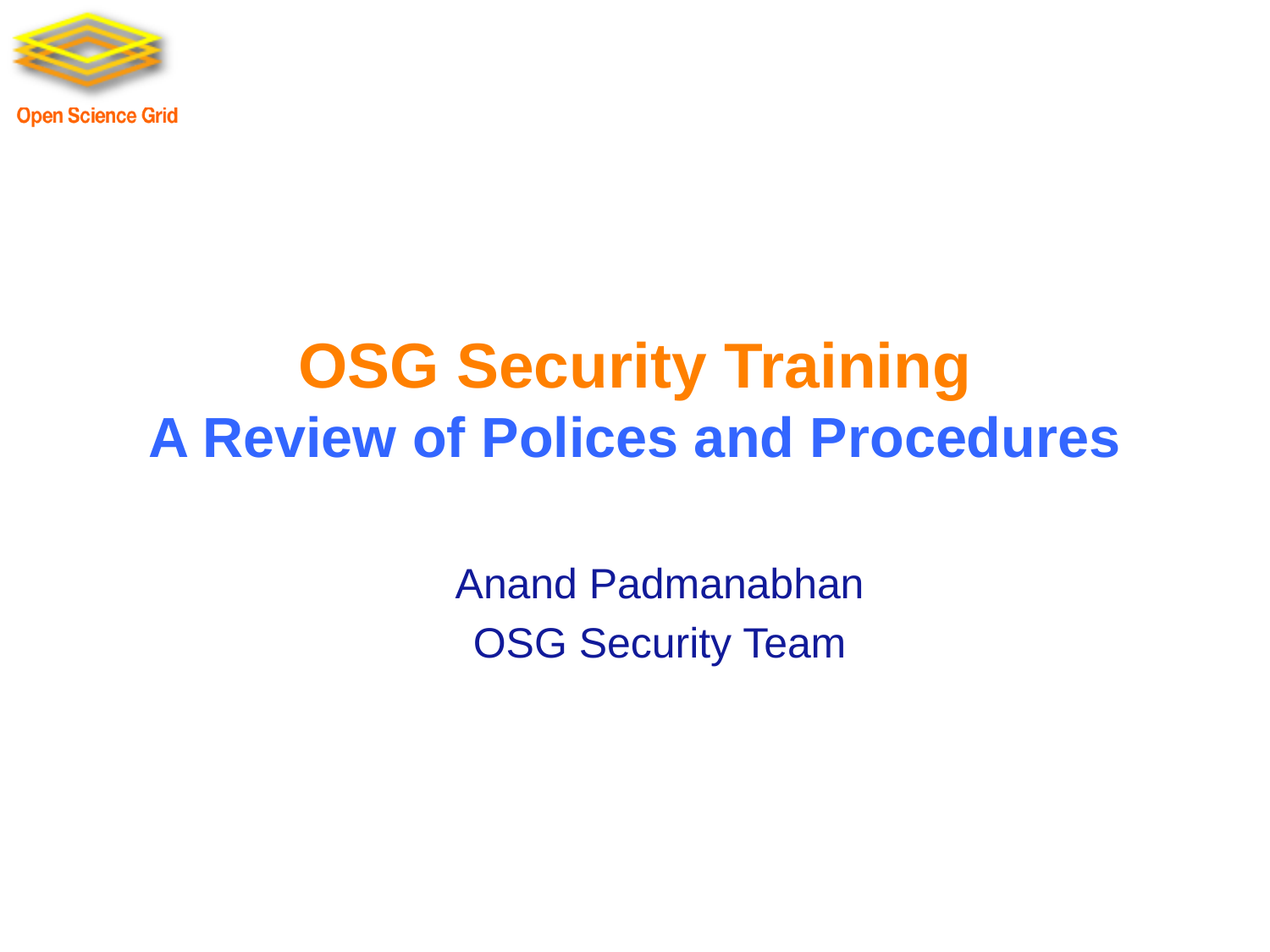

# OSG Security Training A Review of Polices and Procedures
Anand Padmanabhan
OSG Security Team